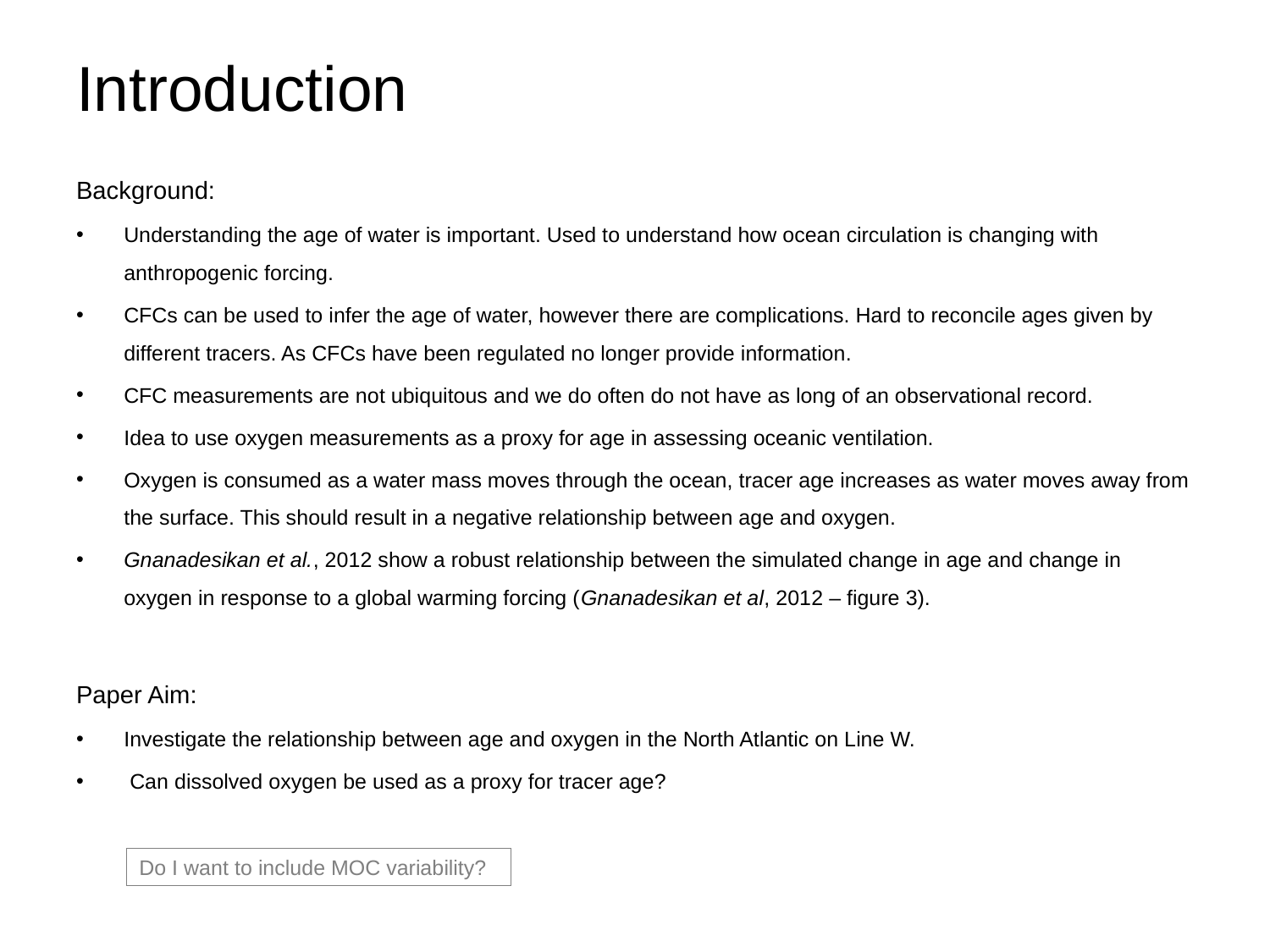

# Introduction
Background:
Understanding the age of water is important. Used to understand how ocean circulation is changing with anthropogenic forcing.
CFCs can be used to infer the age of water, however there are complications. Hard to reconcile ages given by different tracers. As CFCs have been regulated no longer provide information.
CFC measurements are not ubiquitous and we do often do not have as long of an observational record.
Idea to use oxygen measurements as a proxy for age in assessing oceanic ventilation.
Oxygen is consumed as a water mass moves through the ocean, tracer age increases as water moves away from the surface. This should result in a negative relationship between age and oxygen.
Gnanadesikan et al., 2012 show a robust relationship between the simulated change in age and change in oxygen in response to a global warming forcing (Gnanadesikan et al, 2012 – figure 3).

Paper Aim:
Investigate the relationship between age and oxygen in the North Atlantic on Line W.
 Can dissolved oxygen be used as a proxy for tracer age?
Do I want to include MOC variability?